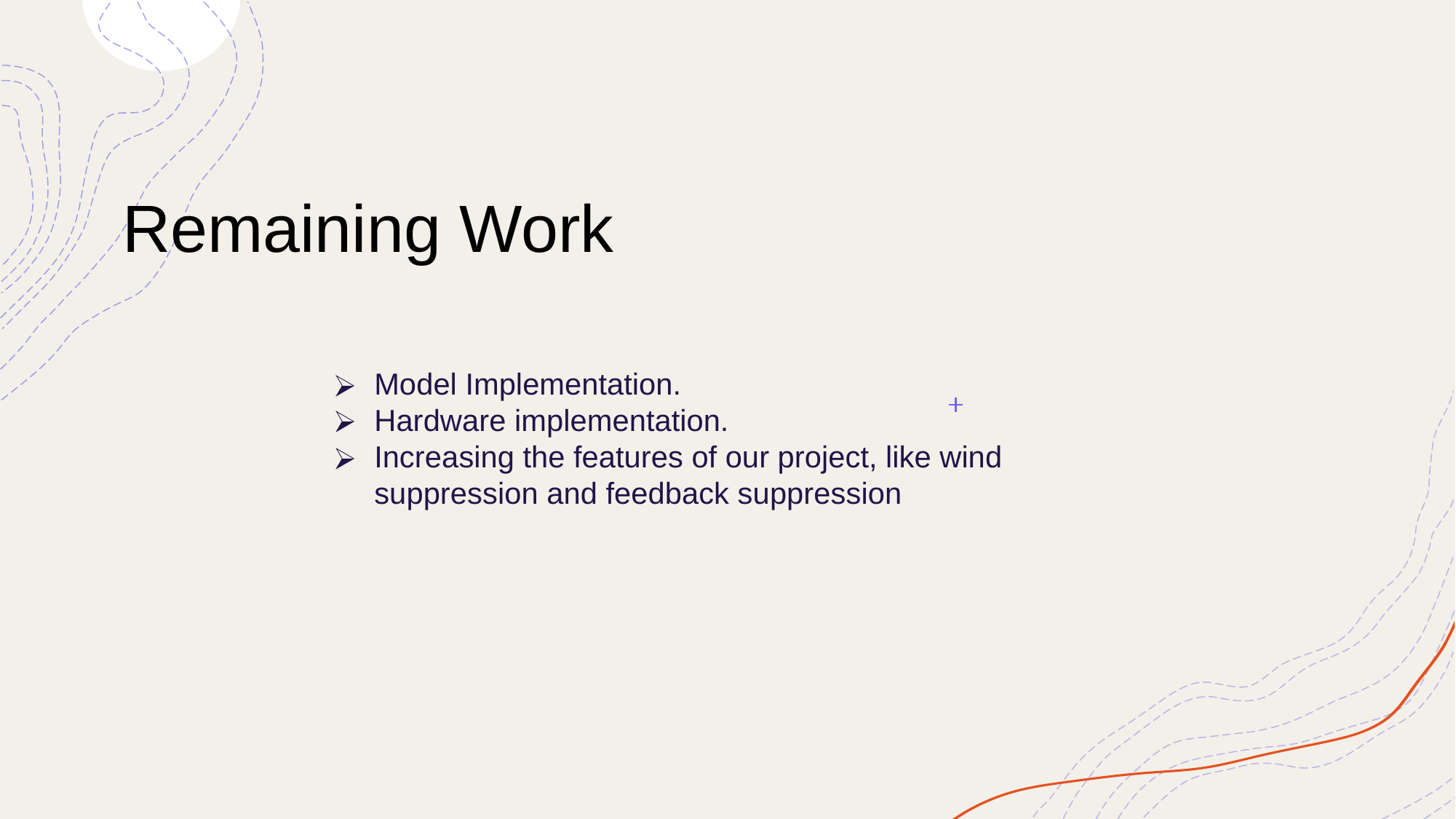

# Remaining Work
Model Implementation.
Hardware implementation.
Increasing the features of our project, like wind suppression and feedback suppression